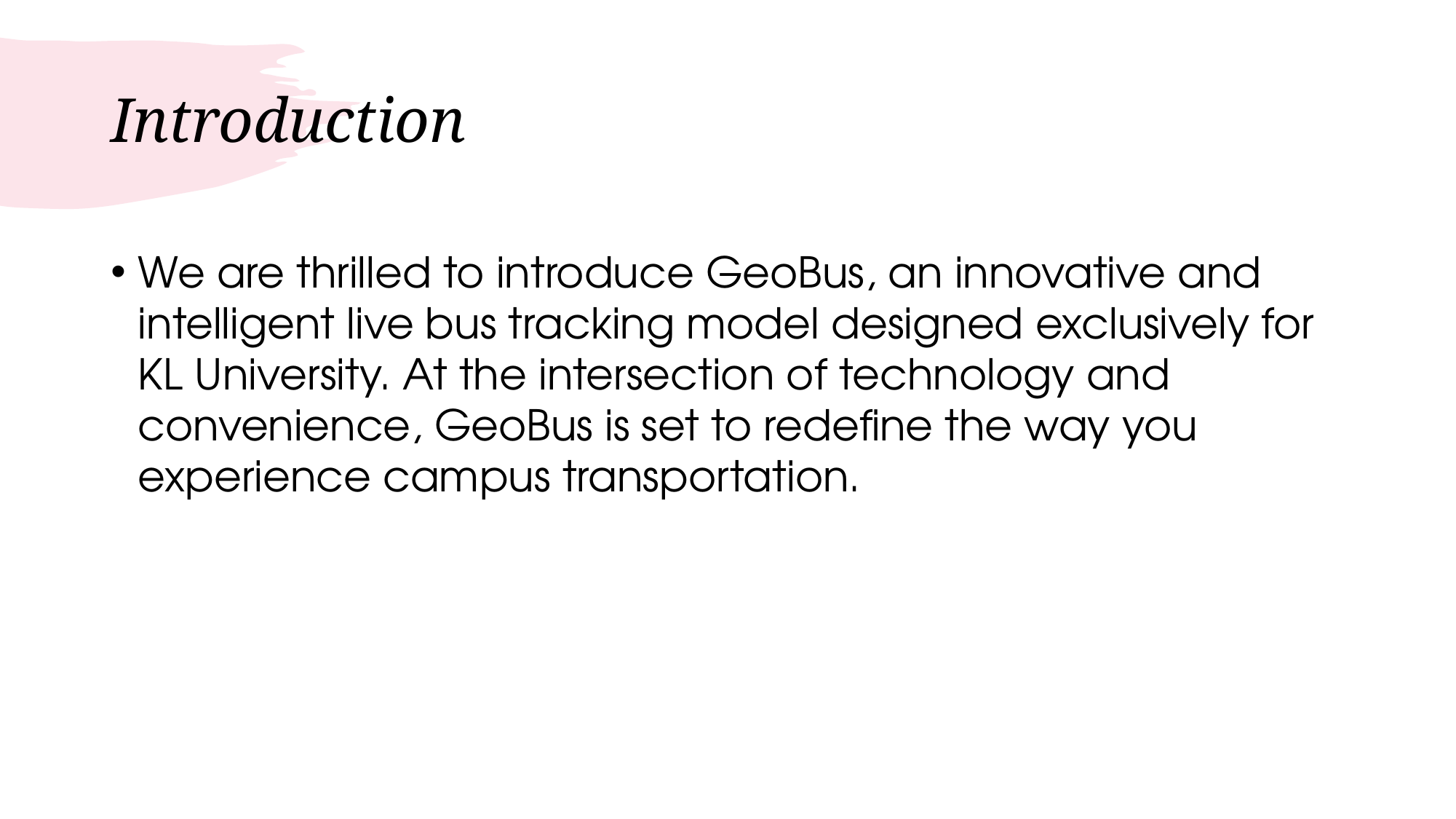

# Introduction
We are thrilled to introduce GeoBus, an innovative and intelligent live bus tracking model designed exclusively for KL University. At the intersection of technology and convenience, GeoBus is set to redefine the way you experience campus transportation.